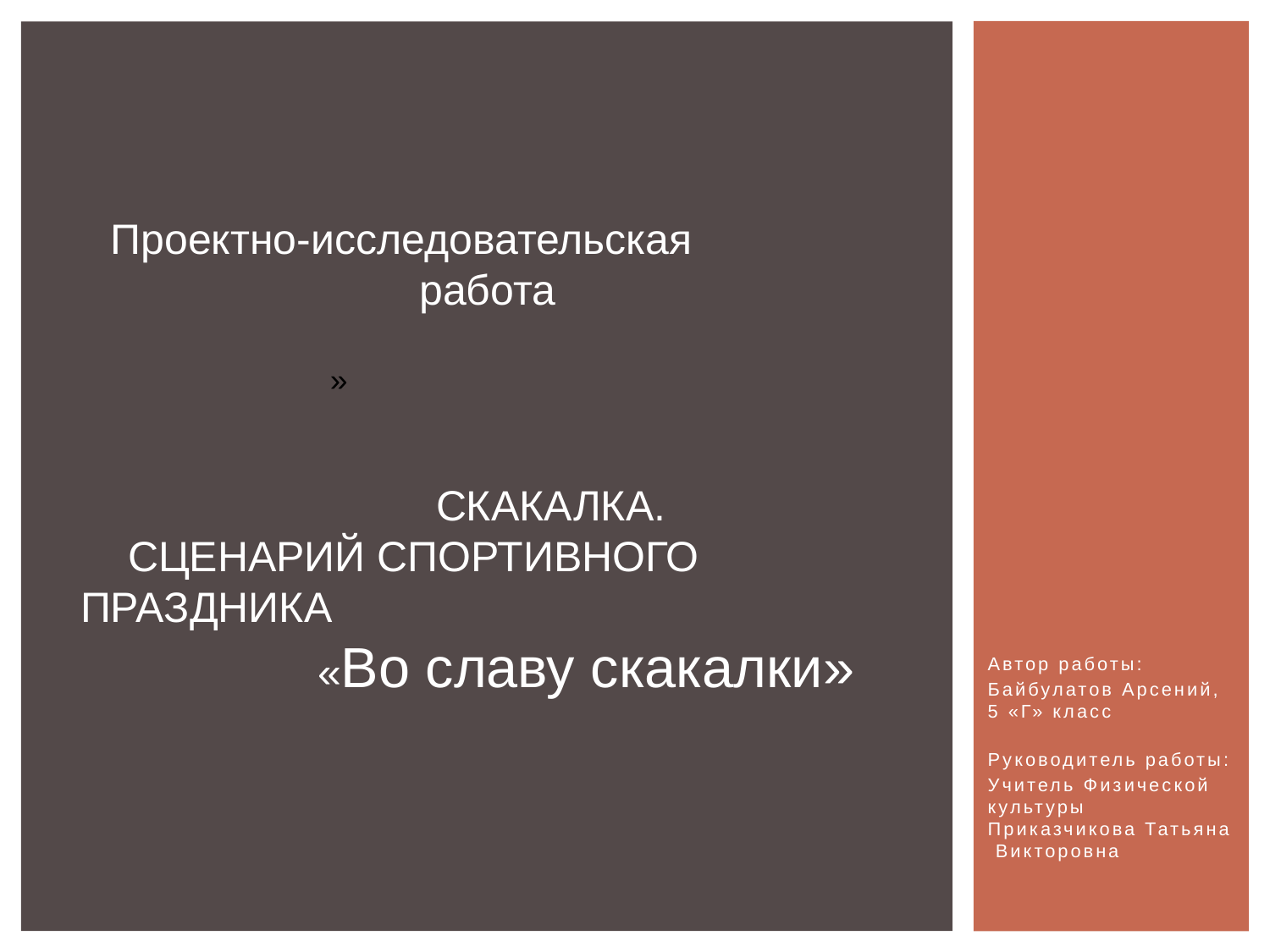

#
   Проектно-исследовательская                  работа

                              СКАКАЛКА.
    СЦЕНАРИЙ СПОРТИВНОГО ПРАЗДНИКА
                    «Во славу скакалки»

»

Автор работы:
Байбулатов Арсений,  5 «Г» класс
                             Руководитель работы:
Учитель Физической культуры Приказчикова Татьяна  Викторовна